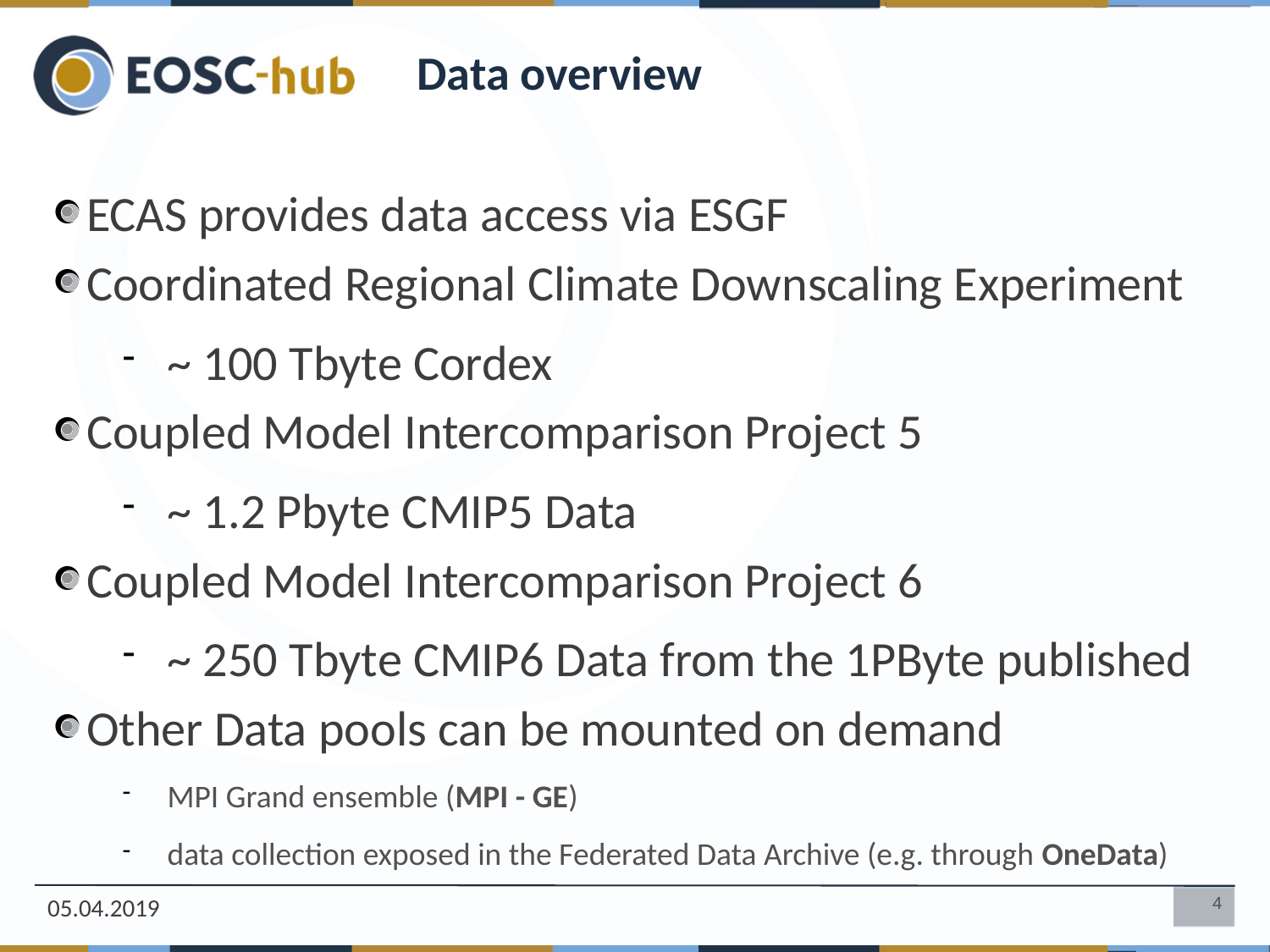

Data overview
ECAS provides data access via ESGF
Coordinated Regional Climate Downscaling Experiment
~ 100 Tbyte Cordex
Coupled Model Intercomparison Project 5
~ 1.2 Pbyte CMIP5 Data
Coupled Model Intercomparison Project 6
~ 250 Tbyte CMIP6 Data from the 1PByte published
Other Data pools can be mounted on demand
MPI Grand ensemble (MPI - GE)
data collection exposed in the Federated Data Archive (e.g. through OneData)
05.04.2019
4